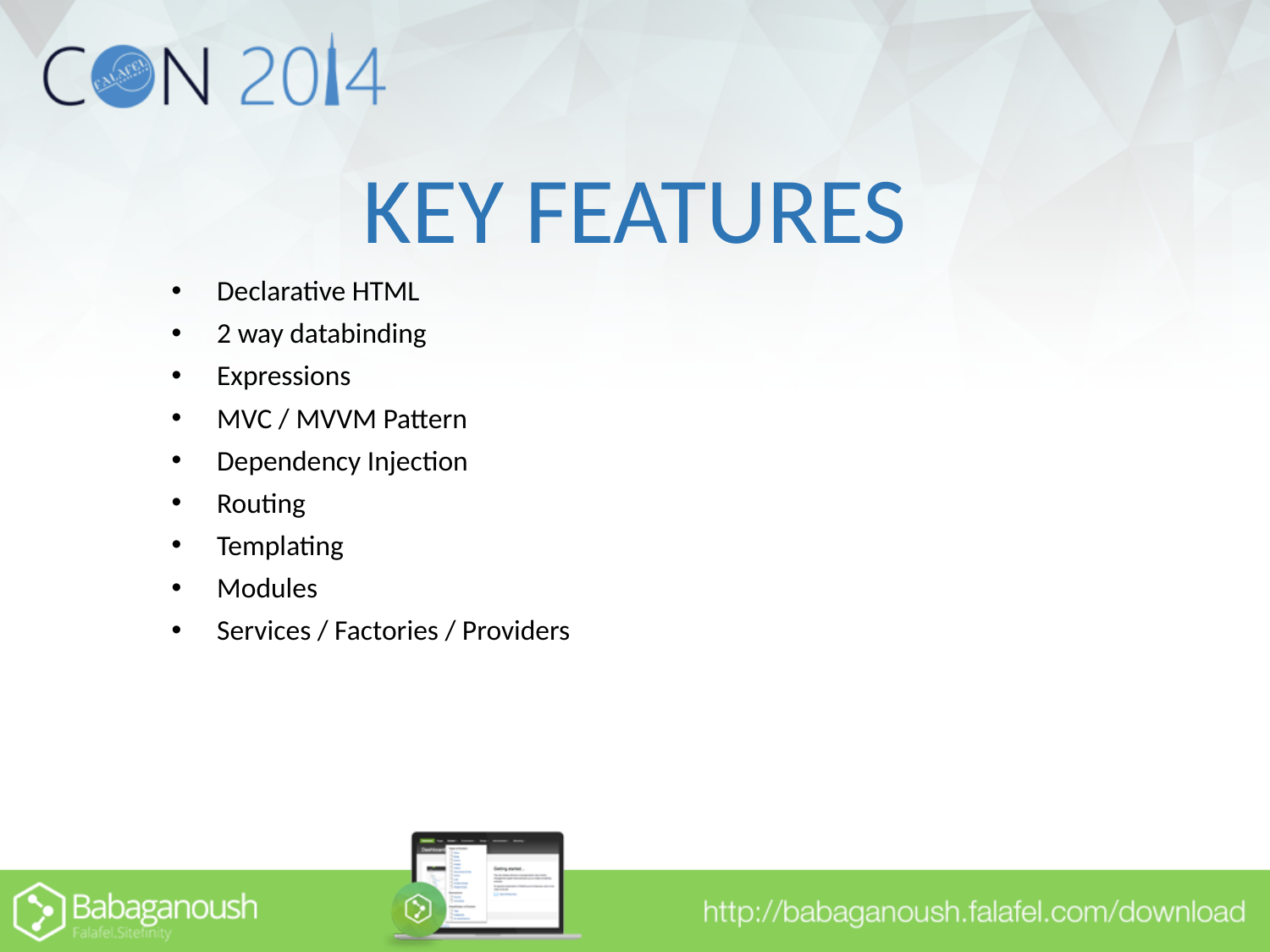

# KEY FEATURES
Declarative HTML
2 way databinding
Expressions
MVC / MVVM Pattern
Dependency Injection
Routing
Templating
Modules
Services / Factories / Providers